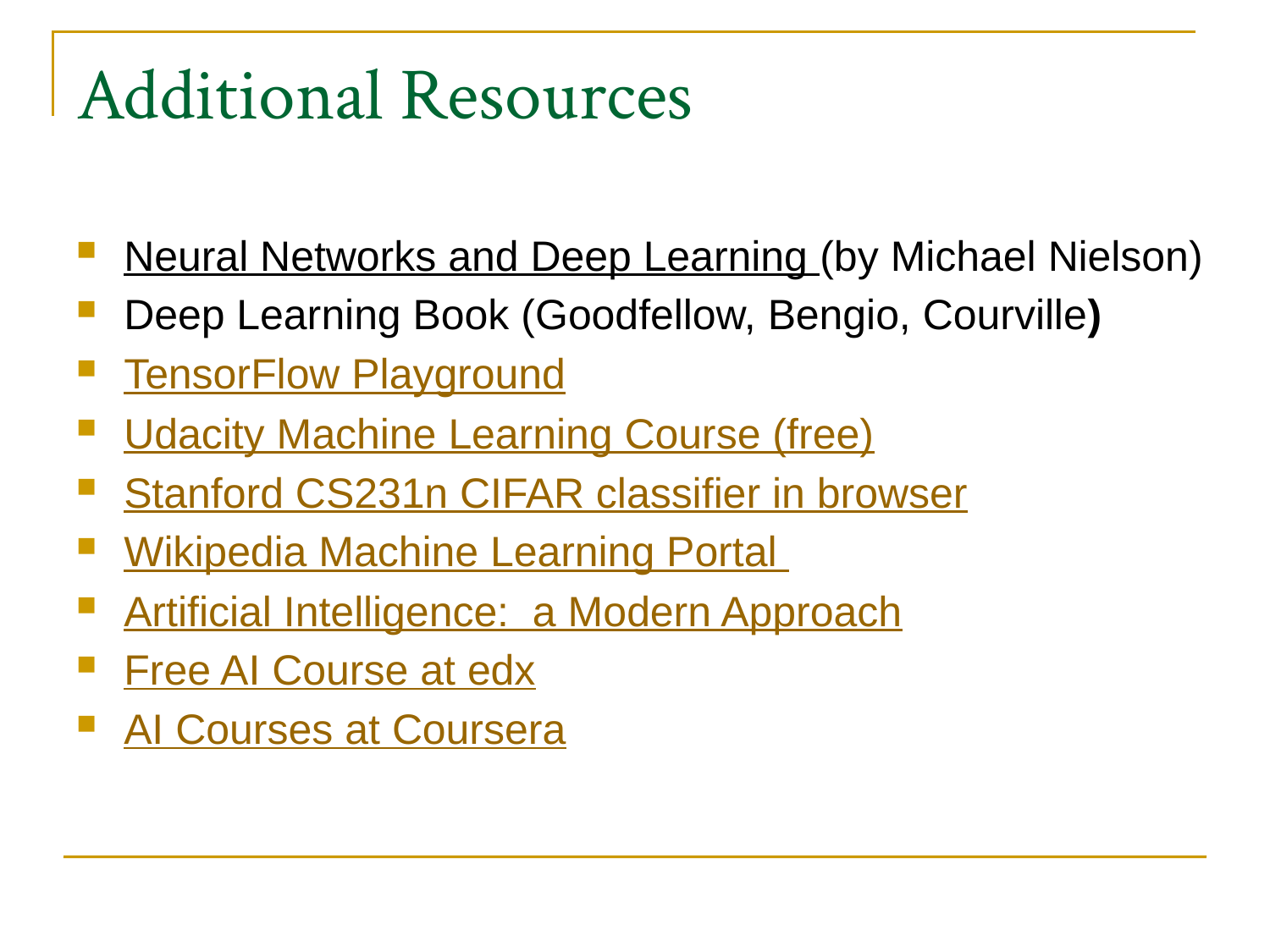

# Additional Resources
Neural Networks and Deep Learning (by Michael Nielson)
Deep Learning Book (Goodfellow, Bengio, Courville)
TensorFlow Playground
Udacity Machine Learning Course (free)
Stanford CS231n CIFAR classifier in browser
Wikipedia Machine Learning Portal
Artificial Intelligence:  a Modern Approach
Free AI Course at edx
AI Courses at Coursera